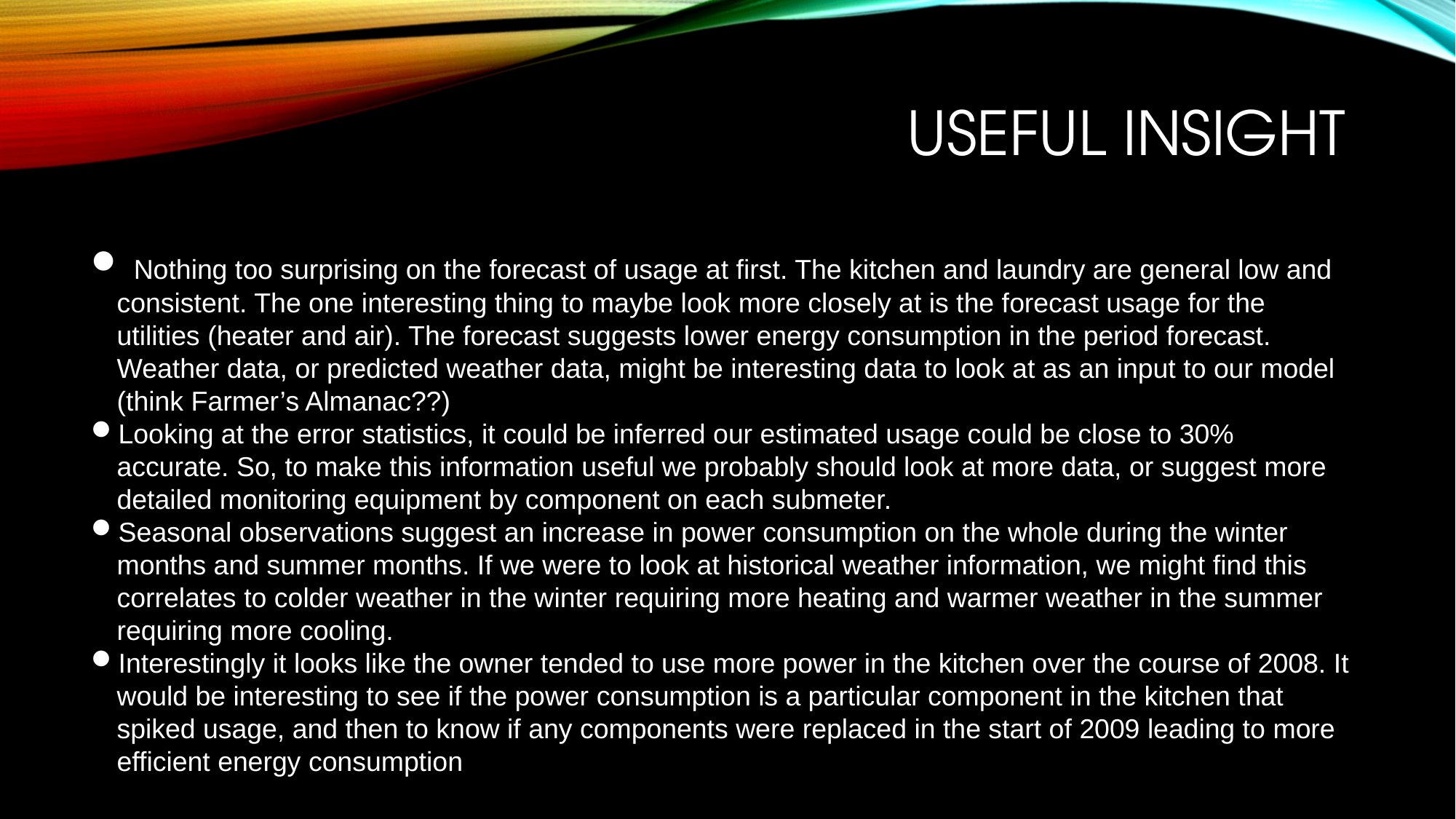

Useful Insight

 Nothing too surprising on the forecast of usage at first. The kitchen and laundry are general low and consistent. The one interesting thing to maybe look more closely at is the forecast usage for the utilities (heater and air). The forecast suggests lower energy consumption in the period forecast. Weather data, or predicted weather data, might be interesting data to look at as an input to our model (think Farmer’s Almanac??)
Looking at the error statistics, it could be inferred our estimated usage could be close to 30% accurate. So, to make this information useful we probably should look at more data, or suggest more detailed monitoring equipment by component on each submeter.
Seasonal observations suggest an increase in power consumption on the whole during the winter months and summer months. If we were to look at historical weather information, we might find this correlates to colder weather in the winter requiring more heating and warmer weather in the summer requiring more cooling.
Interestingly it looks like the owner tended to use more power in the kitchen over the course of 2008. It would be interesting to see if the power consumption is a particular component in the kitchen that spiked usage, and then to know if any components were replaced in the start of 2009 leading to more efficient energy consumption